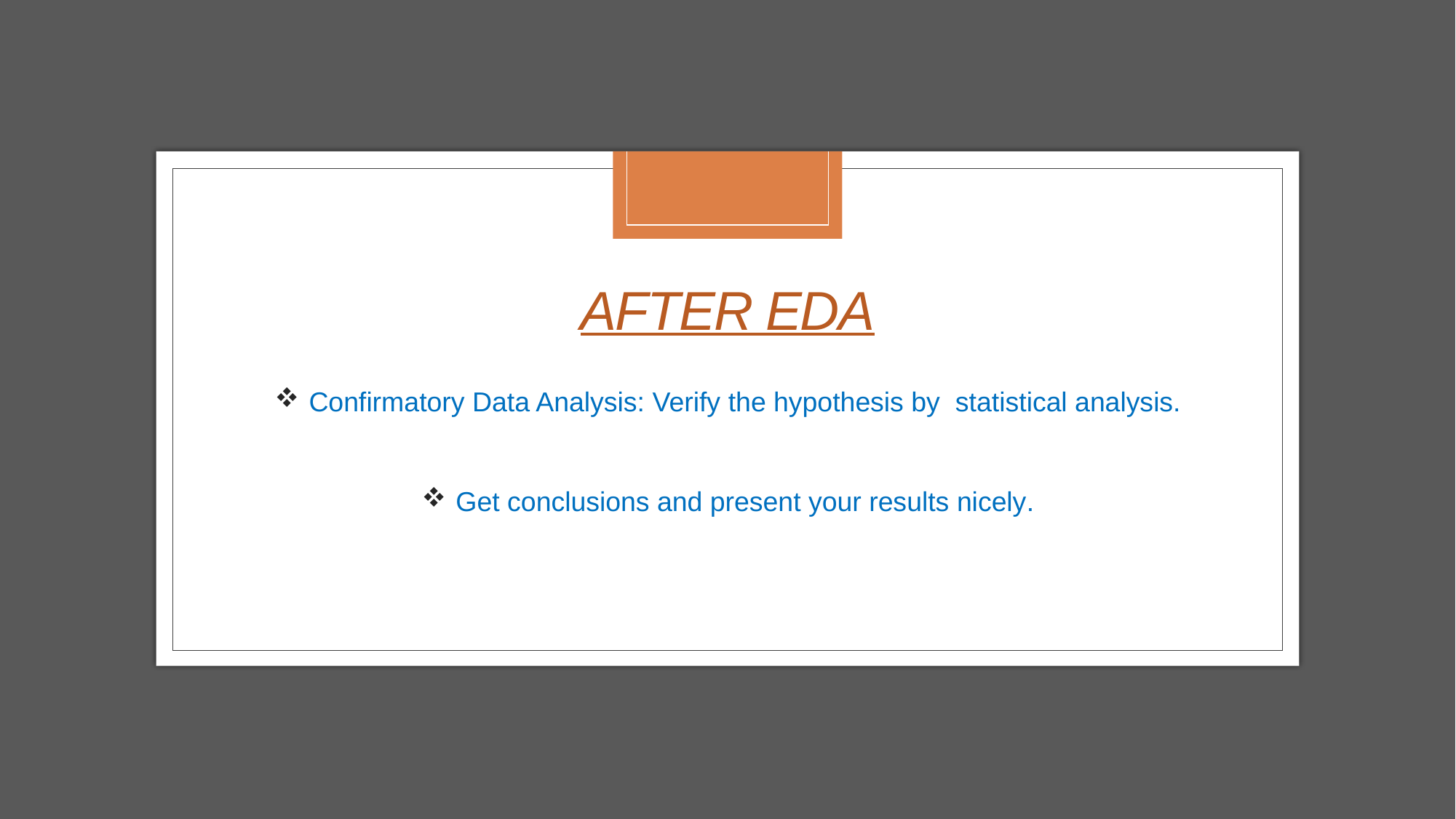

# After EDA
Confirmatory Data Analysis: Verify the hypothesis by  statistical analysis.

Get conclusions and present your results nicely.